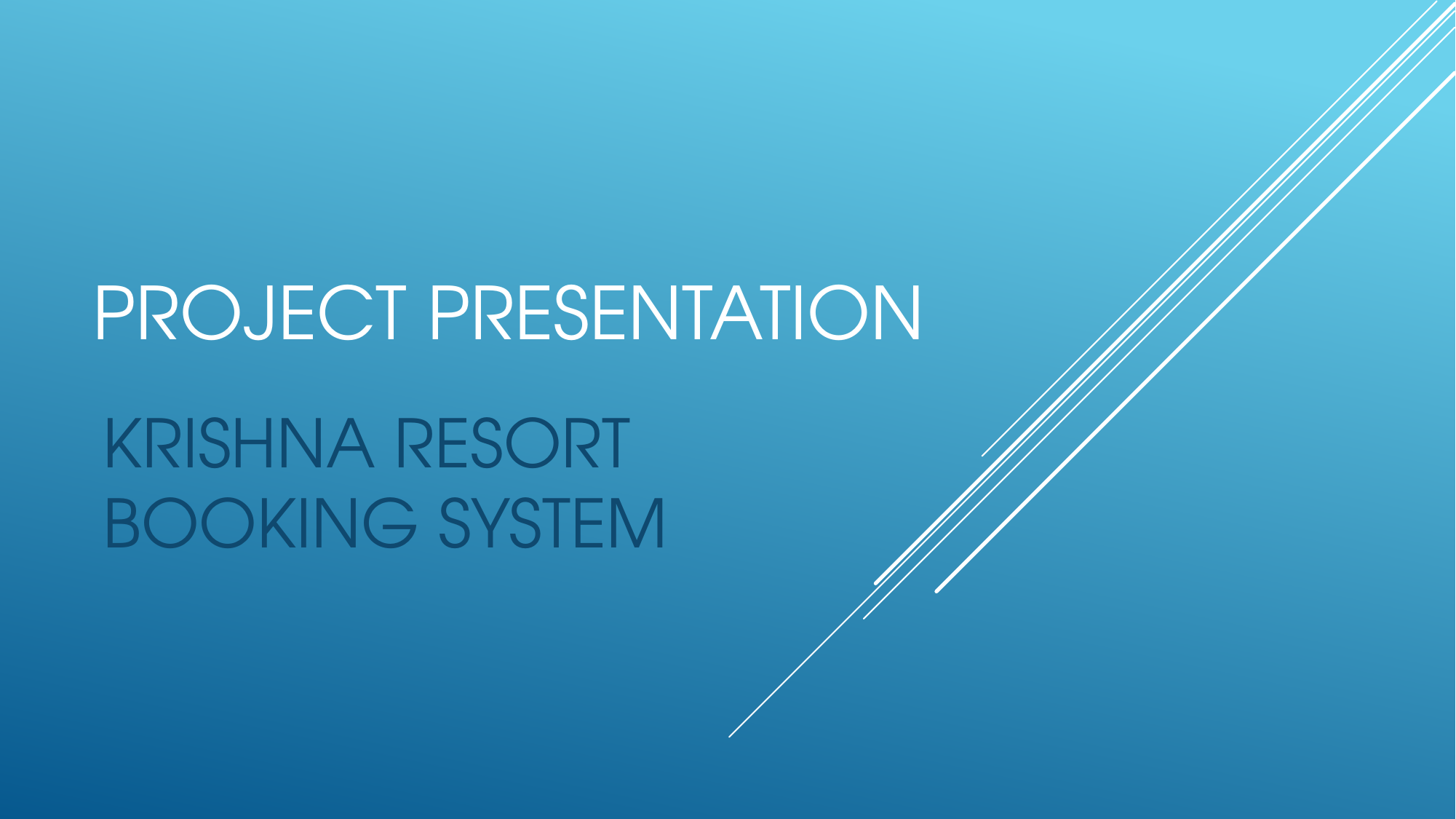

# PROJECT PRESENTATION
KRISHNA RESORT BOOKING SYSTEM